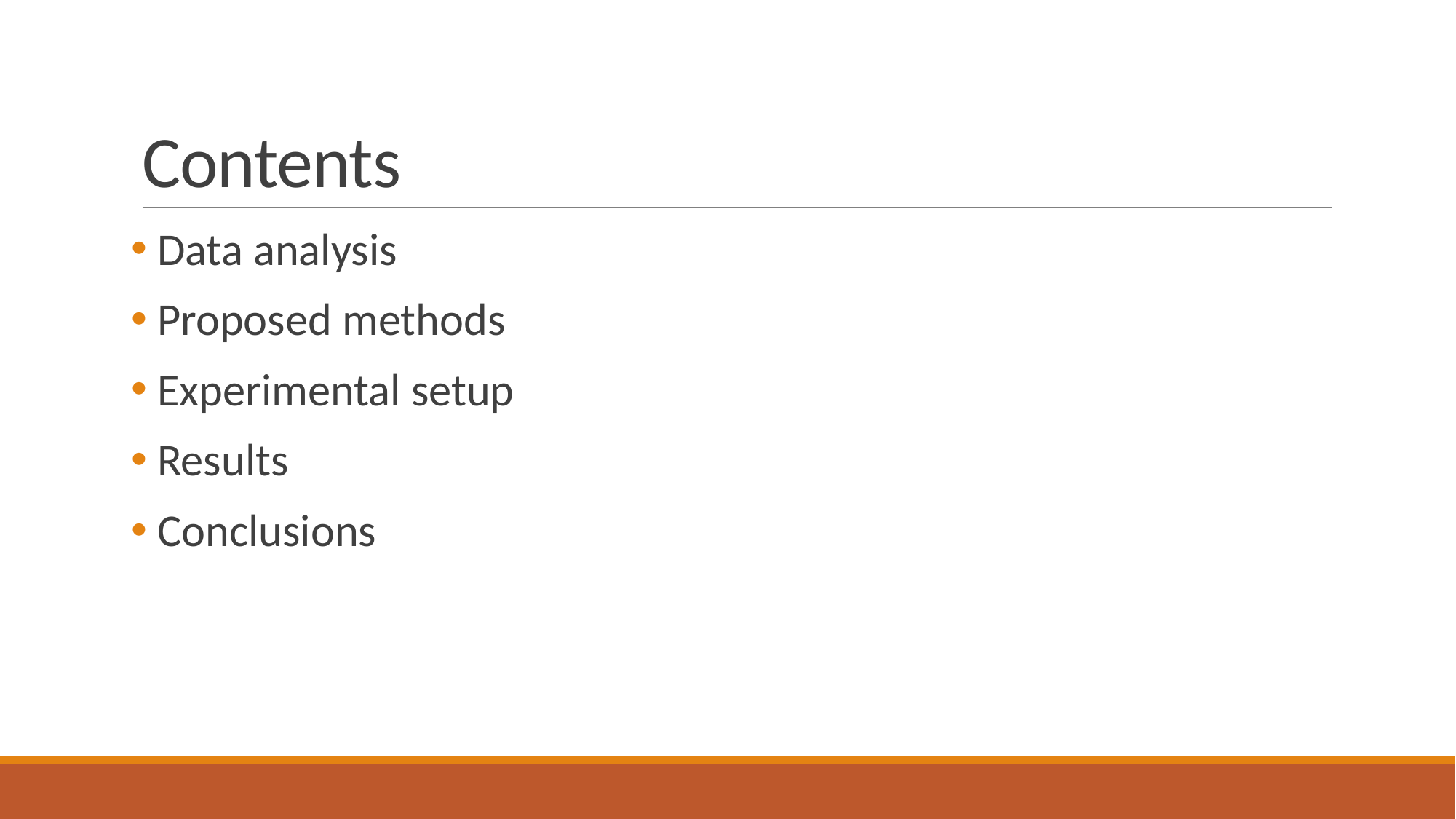

# Contents
 Data analysis
 Proposed methods
 Experimental setup
 Results
 Conclusions